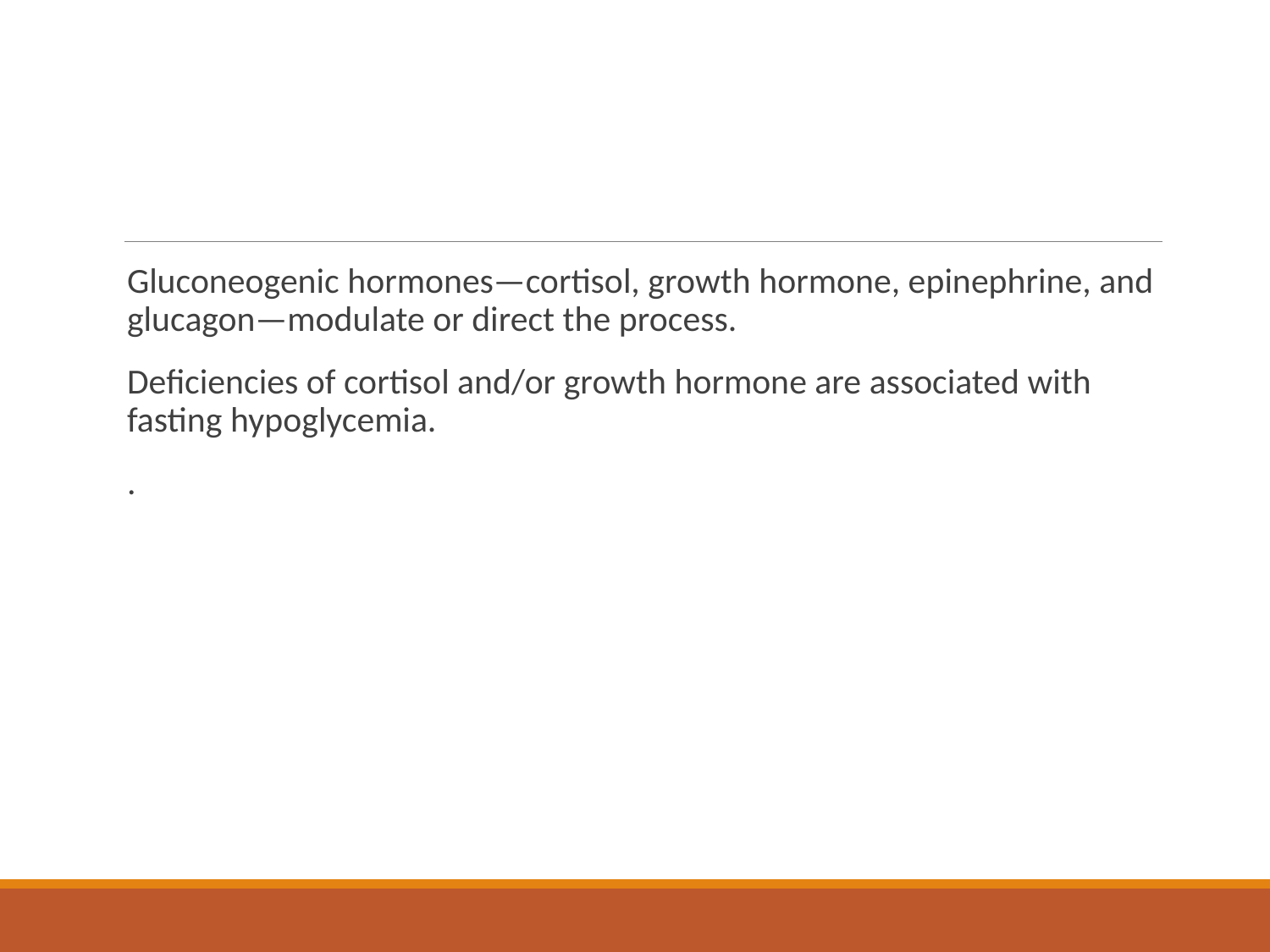

#
Gluconeogenic hormones—cortisol, growth hormone, epinephrine, and glucagon—modulate or direct the process.
Deficiencies of cortisol and/or growth hormone are associated with fasting hypoglycemia.
.